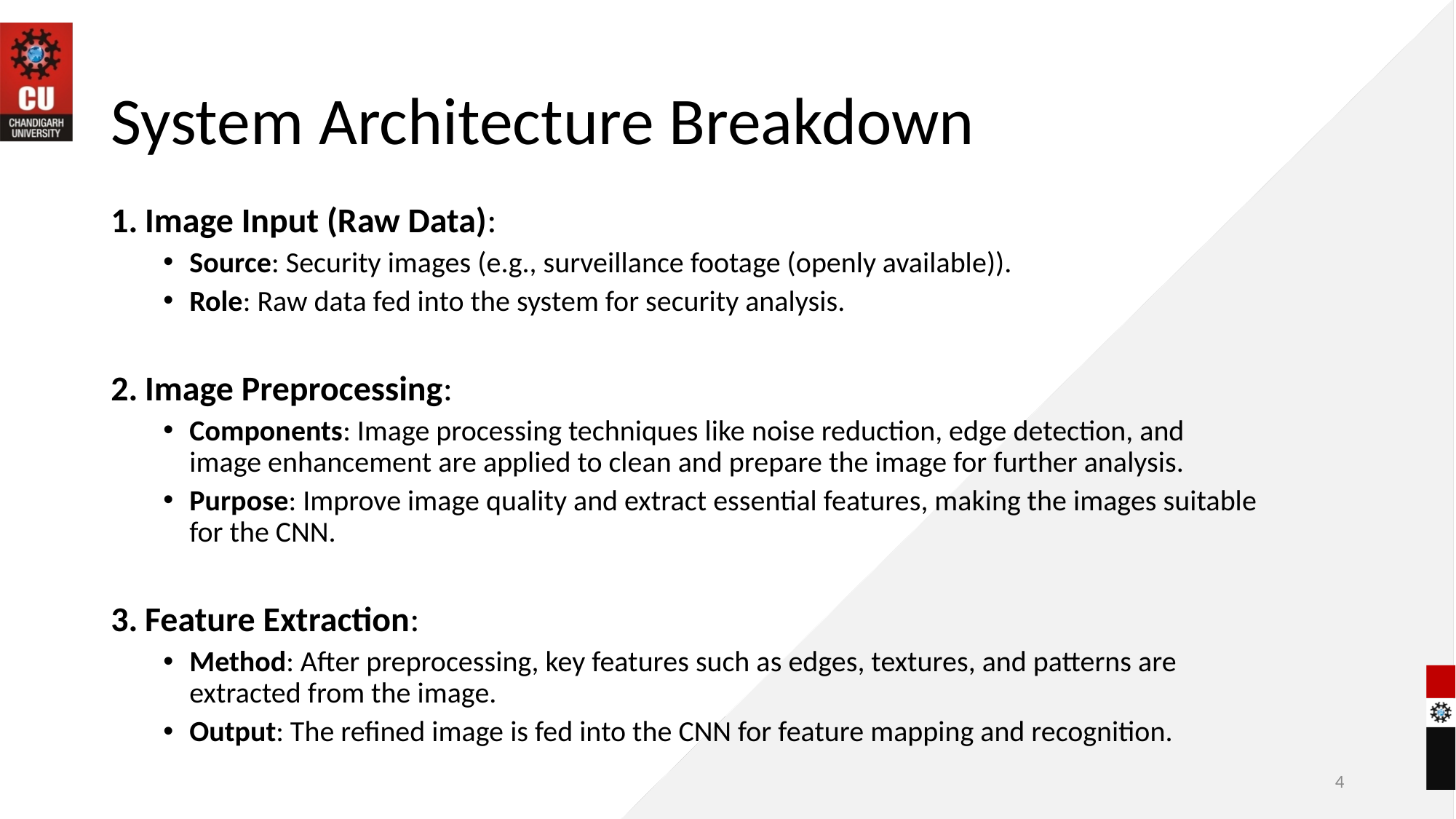

# System Architecture Breakdown
 Image Input (Raw Data):
Source: Security images (e.g., surveillance footage (openly available)).
Role: Raw data fed into the system for security analysis.

 Image Preprocessing:
Components: Image processing techniques like noise reduction, edge detection, and image enhancement are applied to clean and prepare the image for further analysis.
Purpose: Improve image quality and extract essential features, making the images suitable for the CNN.

 Feature Extraction:
Method: After preprocessing, key features such as edges, textures, and patterns are extracted from the image.
Output: The refined image is fed into the CNN for feature mapping and recognition.
4